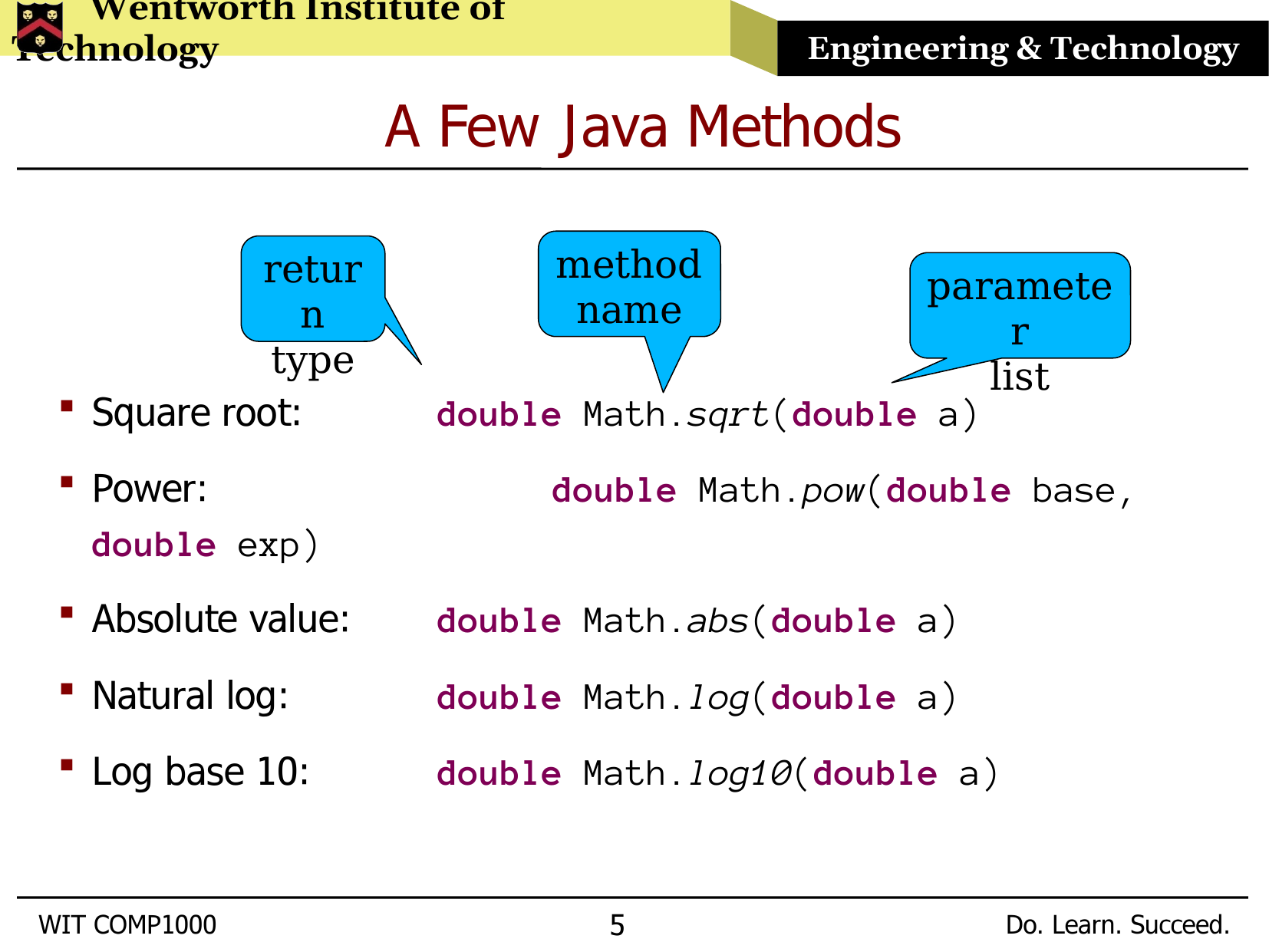

# A Few Java Methods
method name
return type
parameter
list
Square root:		double Math.sqrt(double a)
Power:			double Math.pow(double base, double exp)
Absolute value:	double Math.abs(double a)
Natural log:		double Math.log(double a)
Log base 10:		double Math.log10(double a)